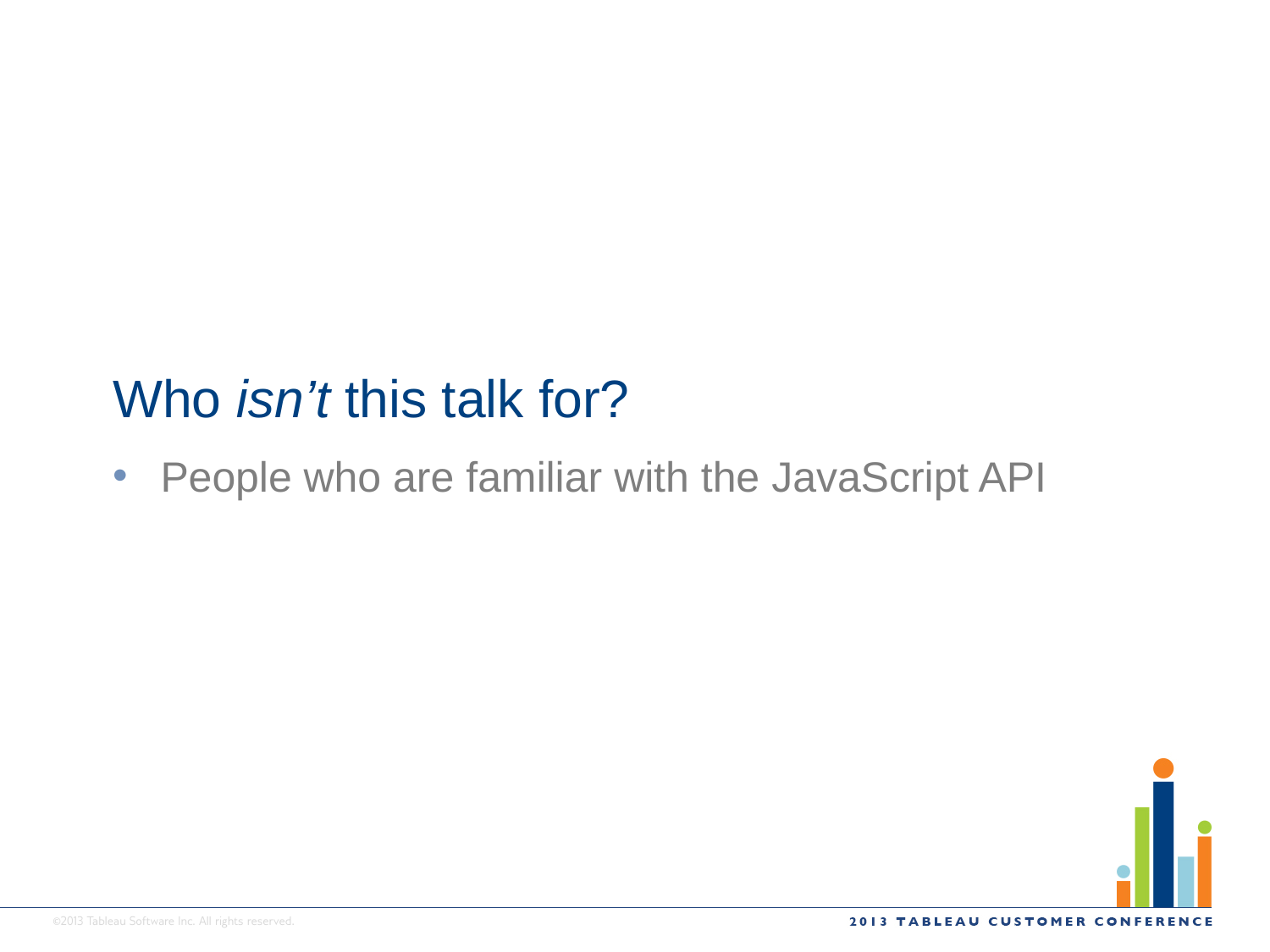

# Who isn’t this talk for?
People who are familiar with the JavaScript API